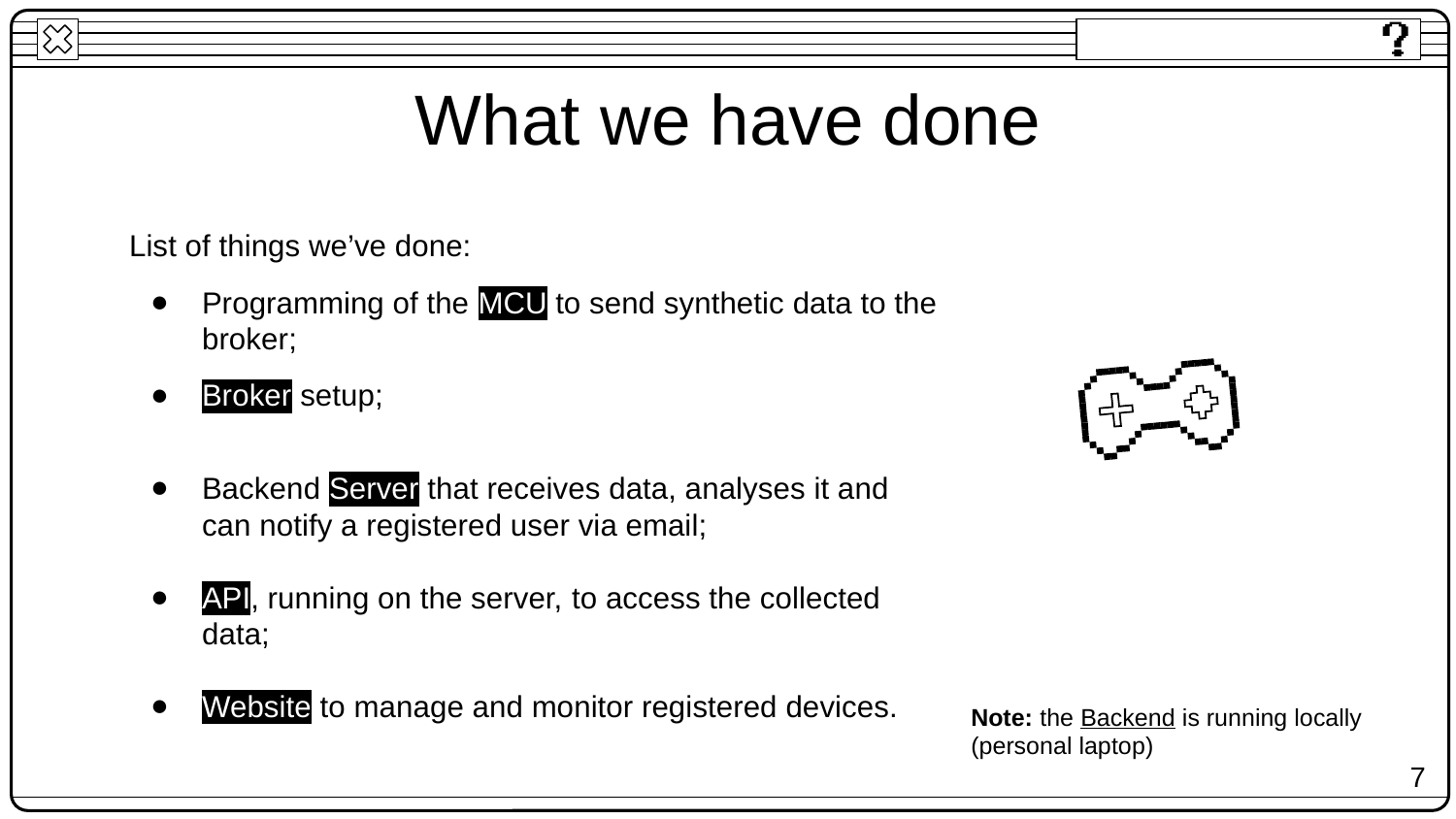

# What we have done
List of things we’ve done:
Programming of the MCU to send synthetic data to the broker;
Broker setup;

Backend Server that receives data, analyses it and can notify a registered user via email;

API, running on the server, to access the collected data;

Website to manage and monitor registered devices.

Note: the Backend is running locally (personal laptop)
7